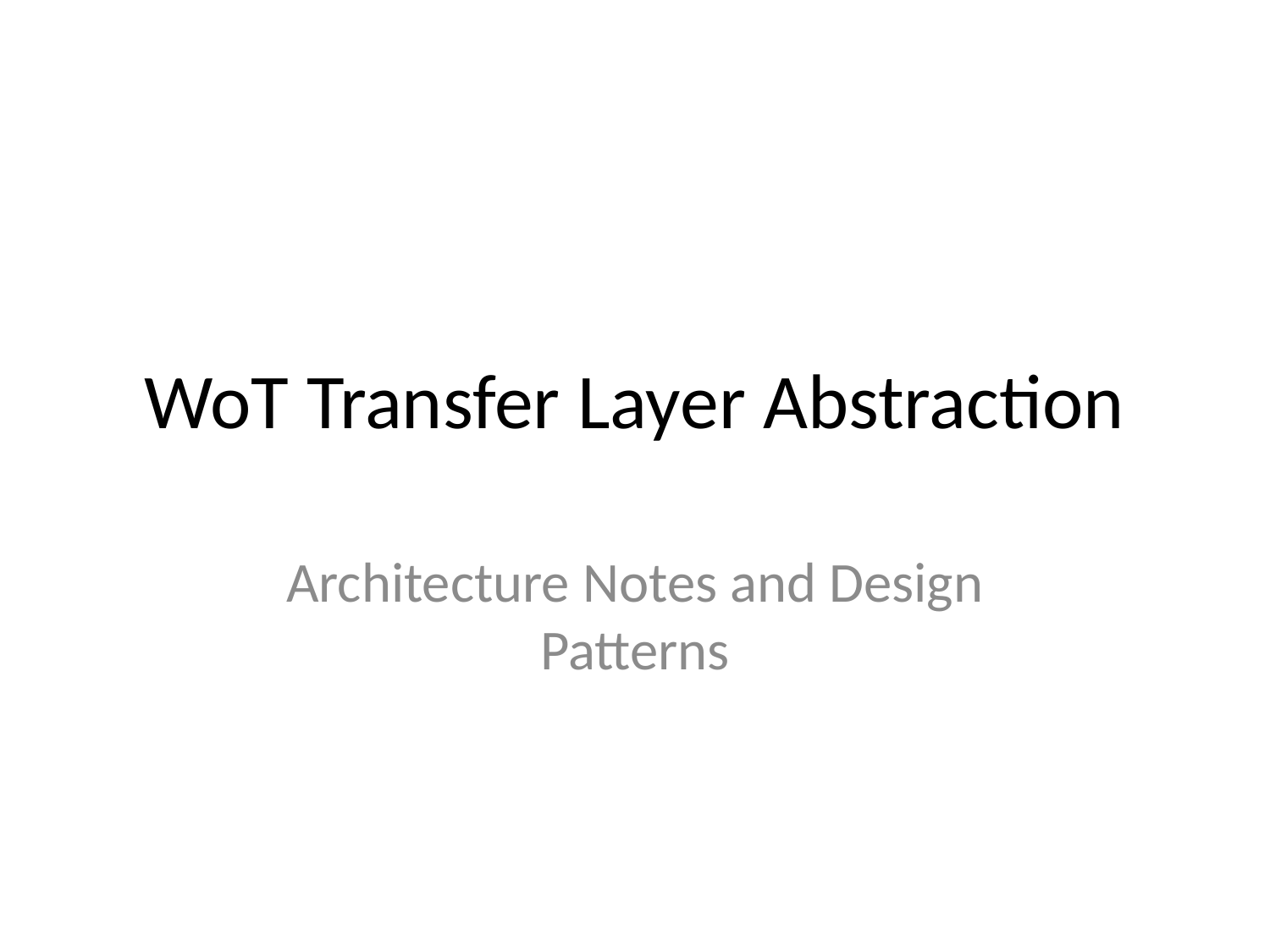

# WoT Transfer Layer Abstraction
Architecture Notes and Design Patterns